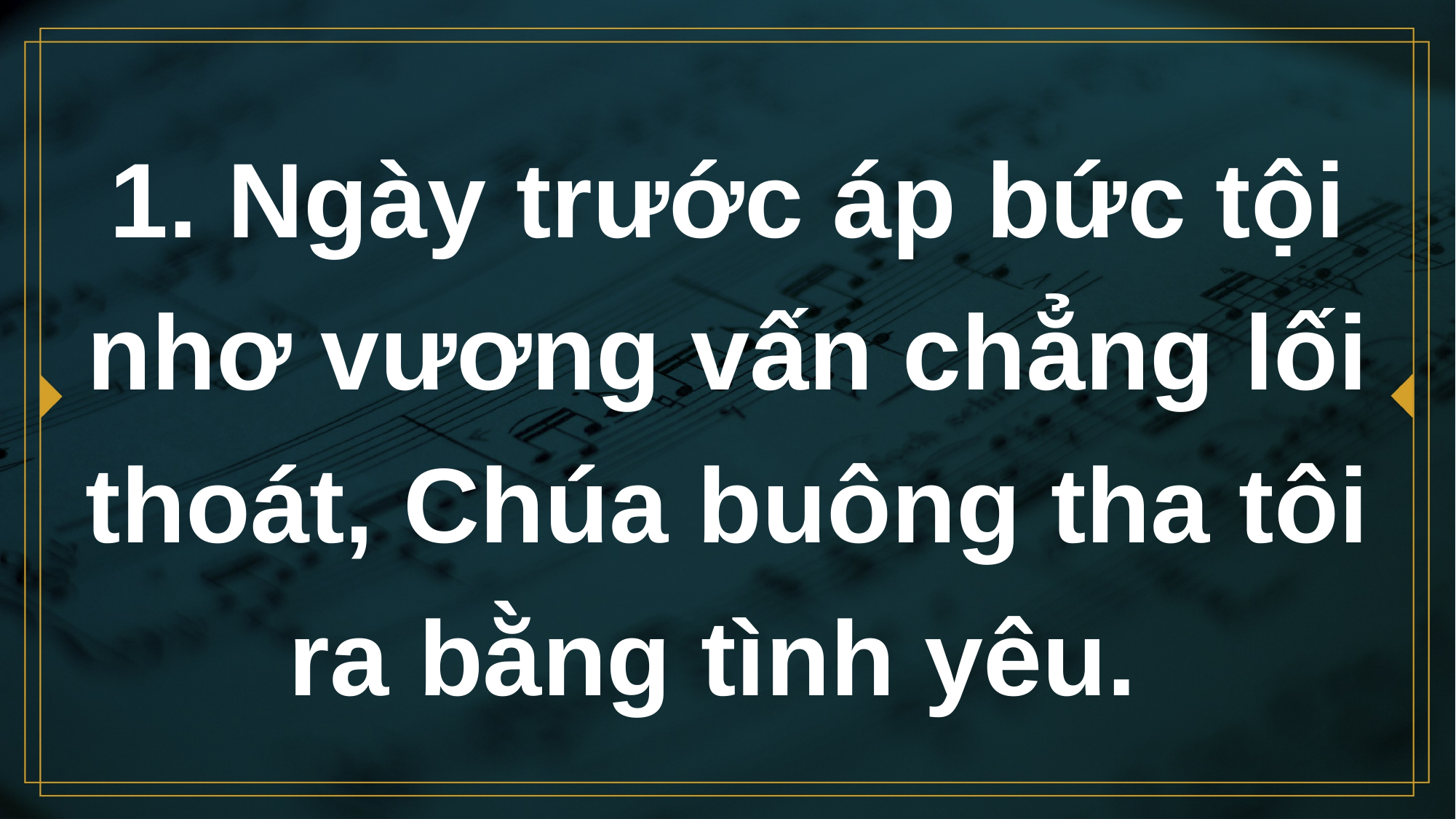

# 1. Ngày trước áp bức tội nhơ vương vấn chẳng lối thoát, Chúa buông tha tôi ra bằng tình yêu.